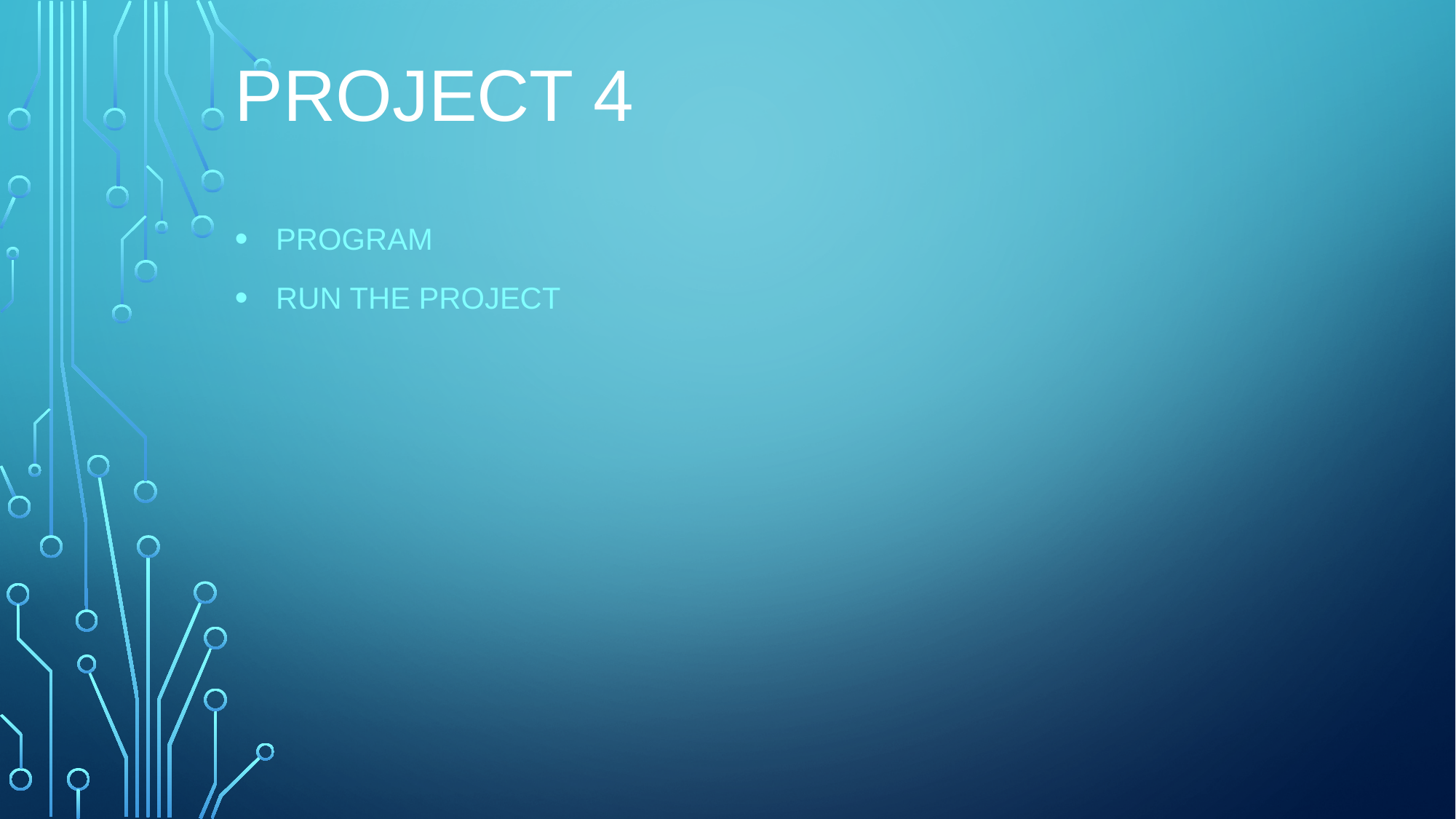

# Project 4
Program
Run the project